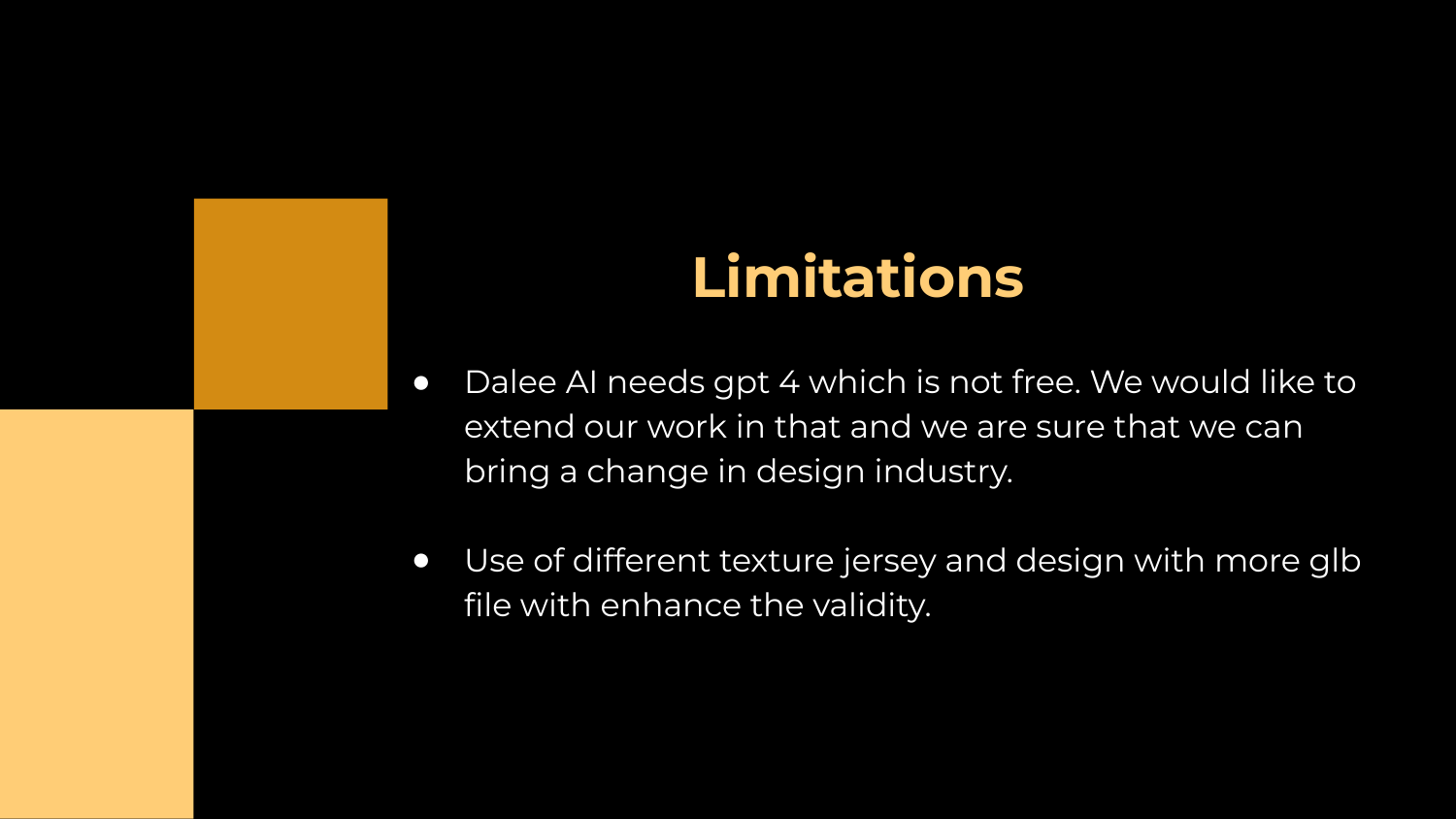

# Limitations
Dalee AI needs gpt 4 which is not free. We would like to extend our work in that and we are sure that we can bring a change in design industry.

Use of different texture jersey and design with more glb file with enhance the validity.